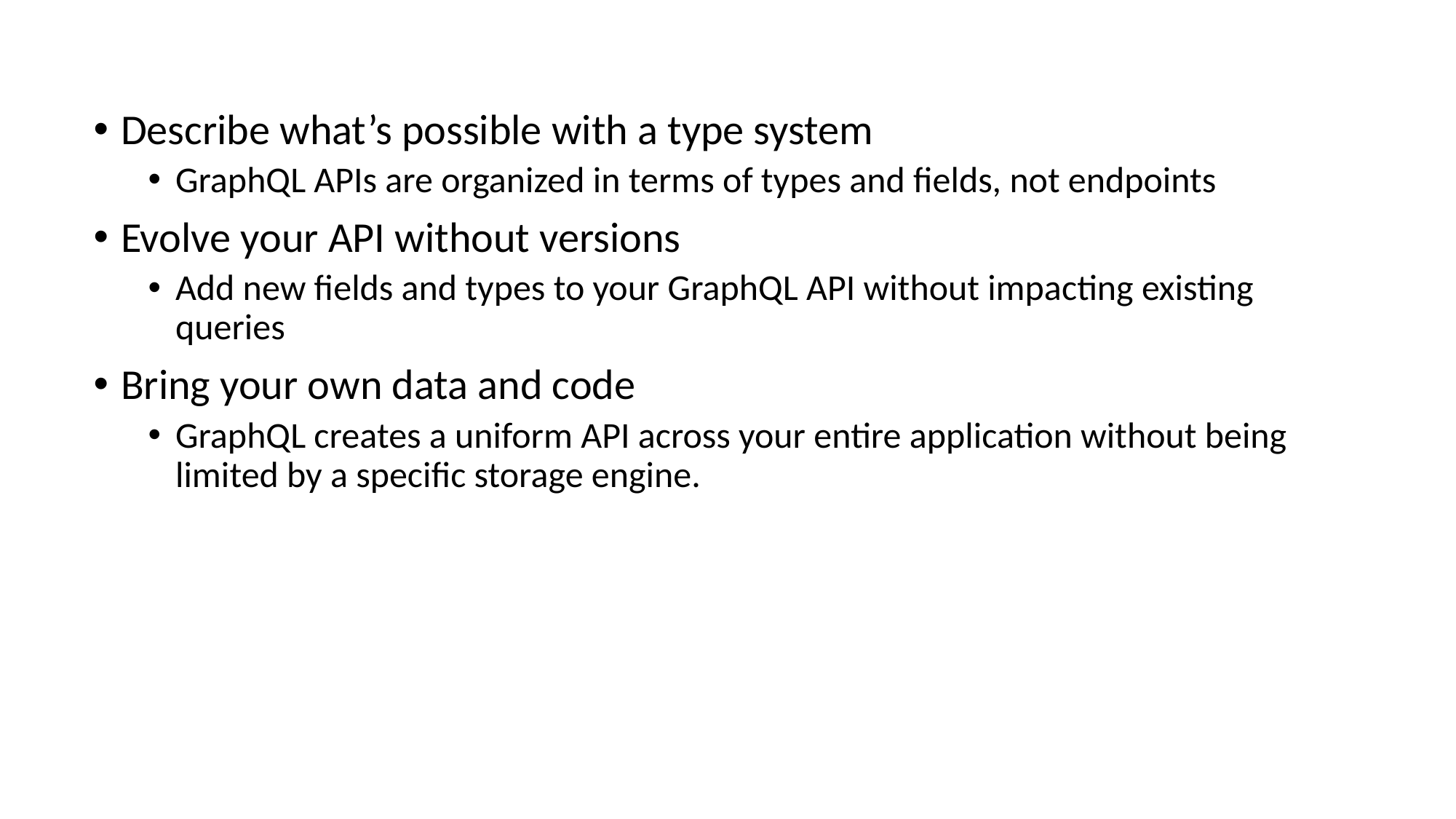

Describe what’s possible with a type system
GraphQL APIs are organized in terms of types and fields, not endpoints
Evolve your API without versions
Add new fields and types to your GraphQL API without impacting existing queries
Bring your own data and code
GraphQL creates a uniform API across your entire application without being limited by a specific storage engine.